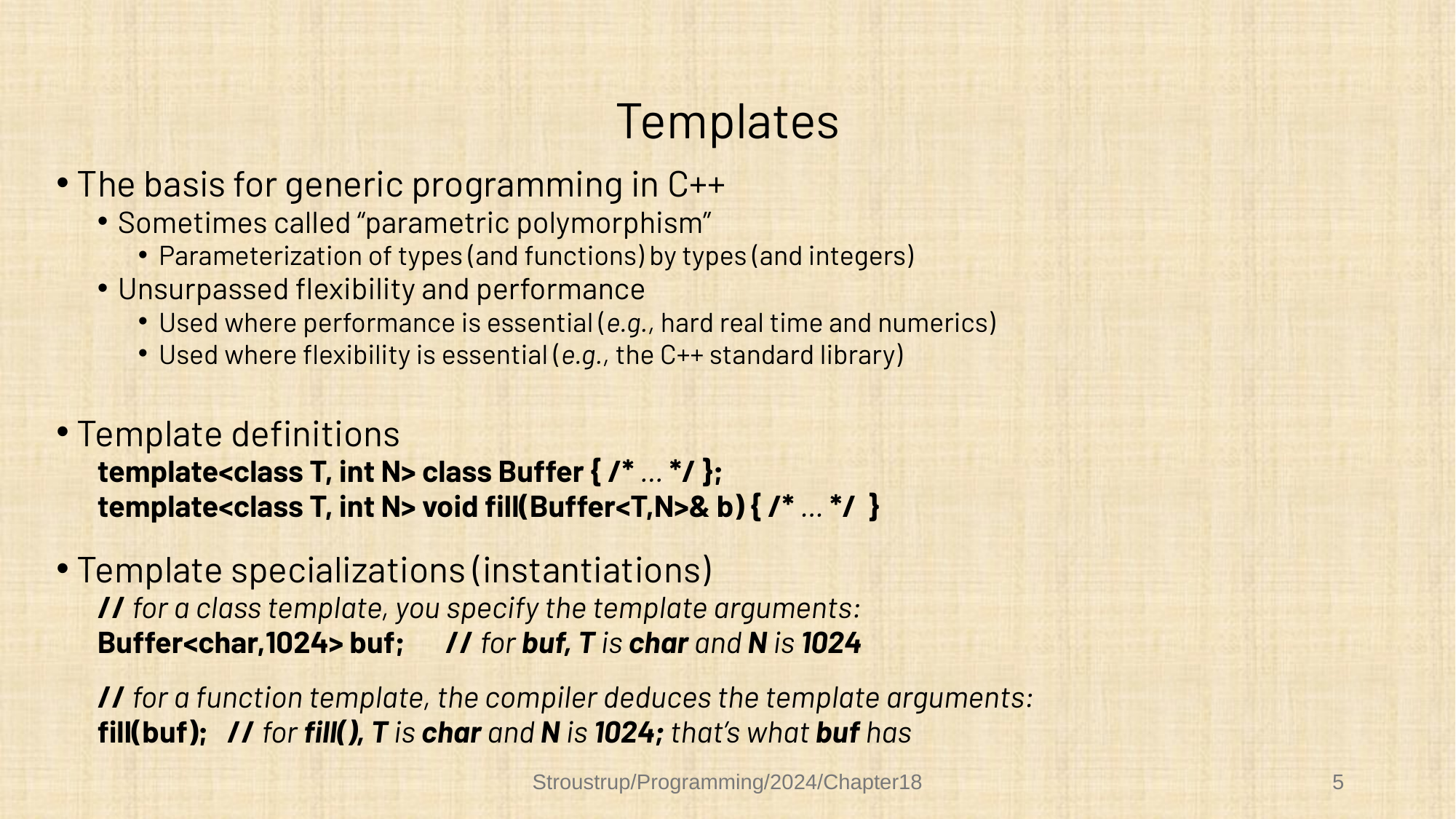

# Templates
The basis for generic programming in C++
Sometimes called “parametric polymorphism”
Parameterization of types (and functions) by types (and integers)
Unsurpassed flexibility and performance
Used where performance is essential (e.g., hard real time and numerics)
Used where flexibility is essential (e.g., the C++ standard library)

Template definitions
template<class T, int N> class Buffer { /* … */ };
template<class T, int N> void fill(Buffer<T,N>& b) { /* … */  }

Template specializations (instantiations)
// for a class template, you specify the template arguments:
Buffer<char,1024> buf;	// for buf, T is char and N is 1024

// for a function template, the compiler deduces the template arguments:
fill(buf);	// for fill(), T is char and N is 1024; that’s what buf has
Stroustrup/Programming/2024/Chapter18
5